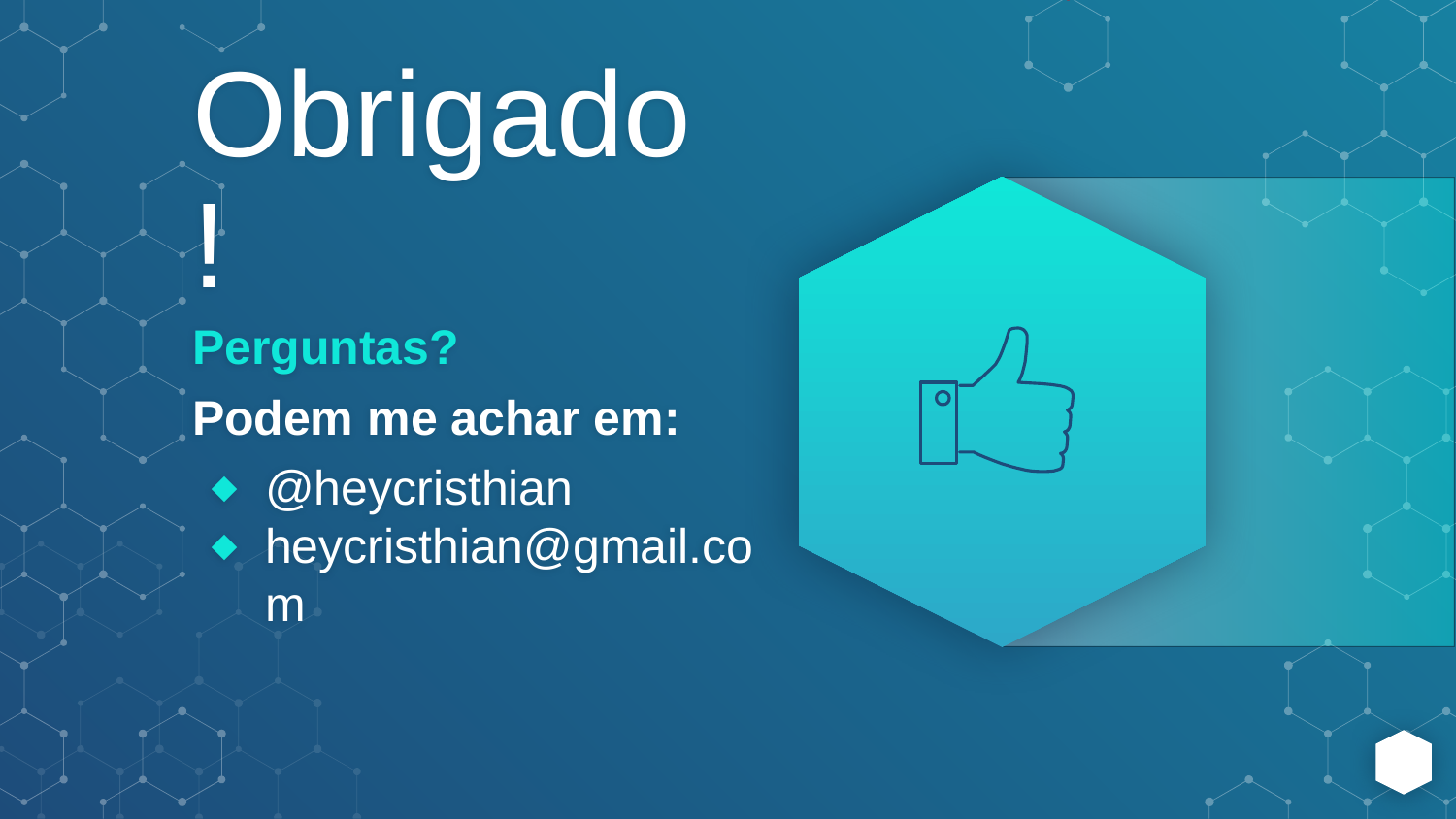

Obrigado!

Perguntas?
Podem me achar em:
@heycristhian
heycristhian@gmail.com